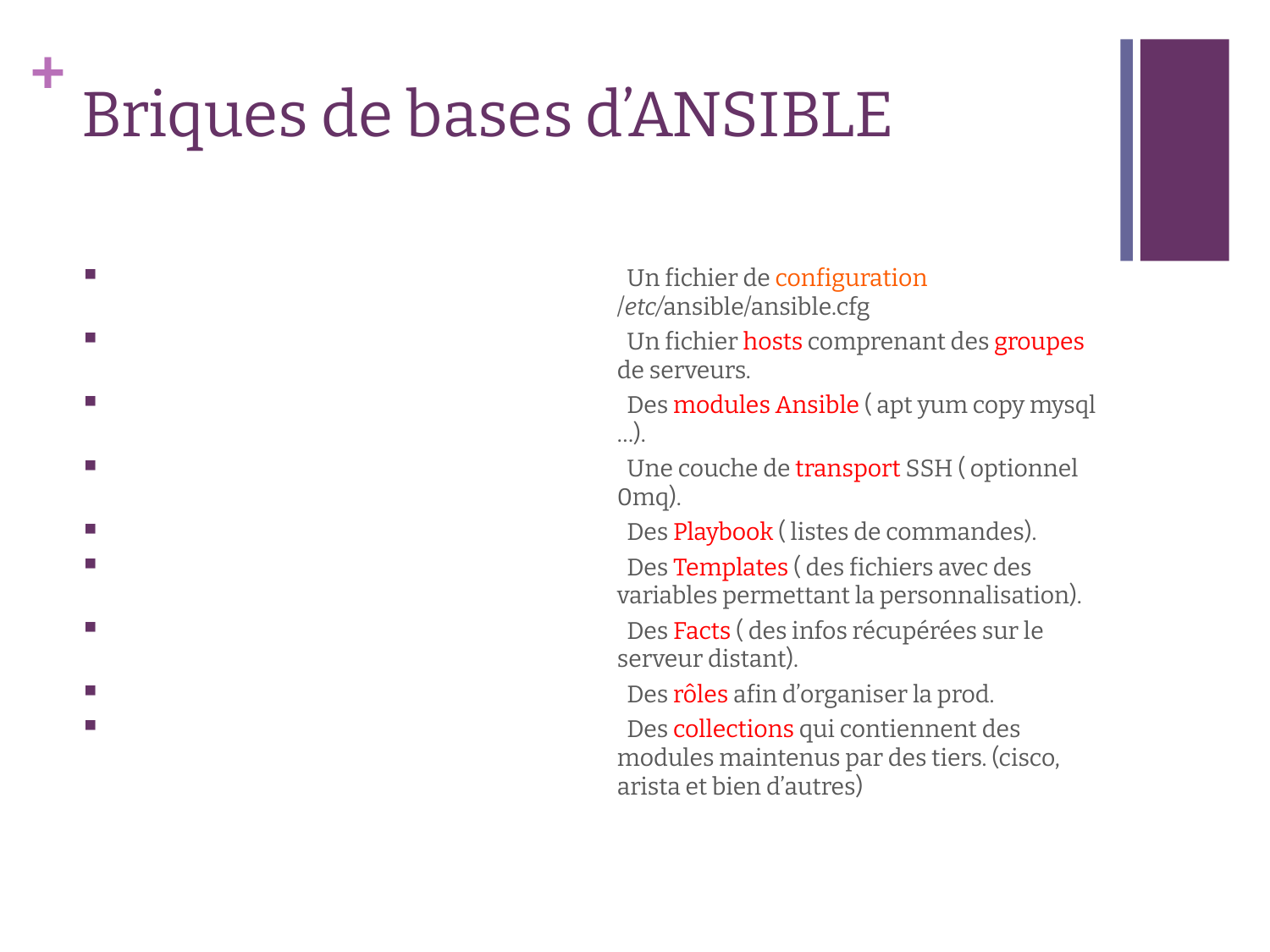

Briques de bases d’ANSIBLE
  Un fichier de configuration /etc/ansible/ansible.cfg
  Un fichier hosts comprenant des groupes de serveurs.
  Des modules Ansible ( apt yum copy mysql …).
  Une couche de transport SSH ( optionnel 0mq).
  Des Playbook ( listes de commandes).
  Des Templates ( des fichiers avec des variables permettant la personnalisation).
  Des Facts ( des infos récupérées sur le serveur distant).
  Des rôles afin d’organiser la prod.
  Des collections qui contiennent des modules maintenus par des tiers. (cisco, arista et bien d’autres)